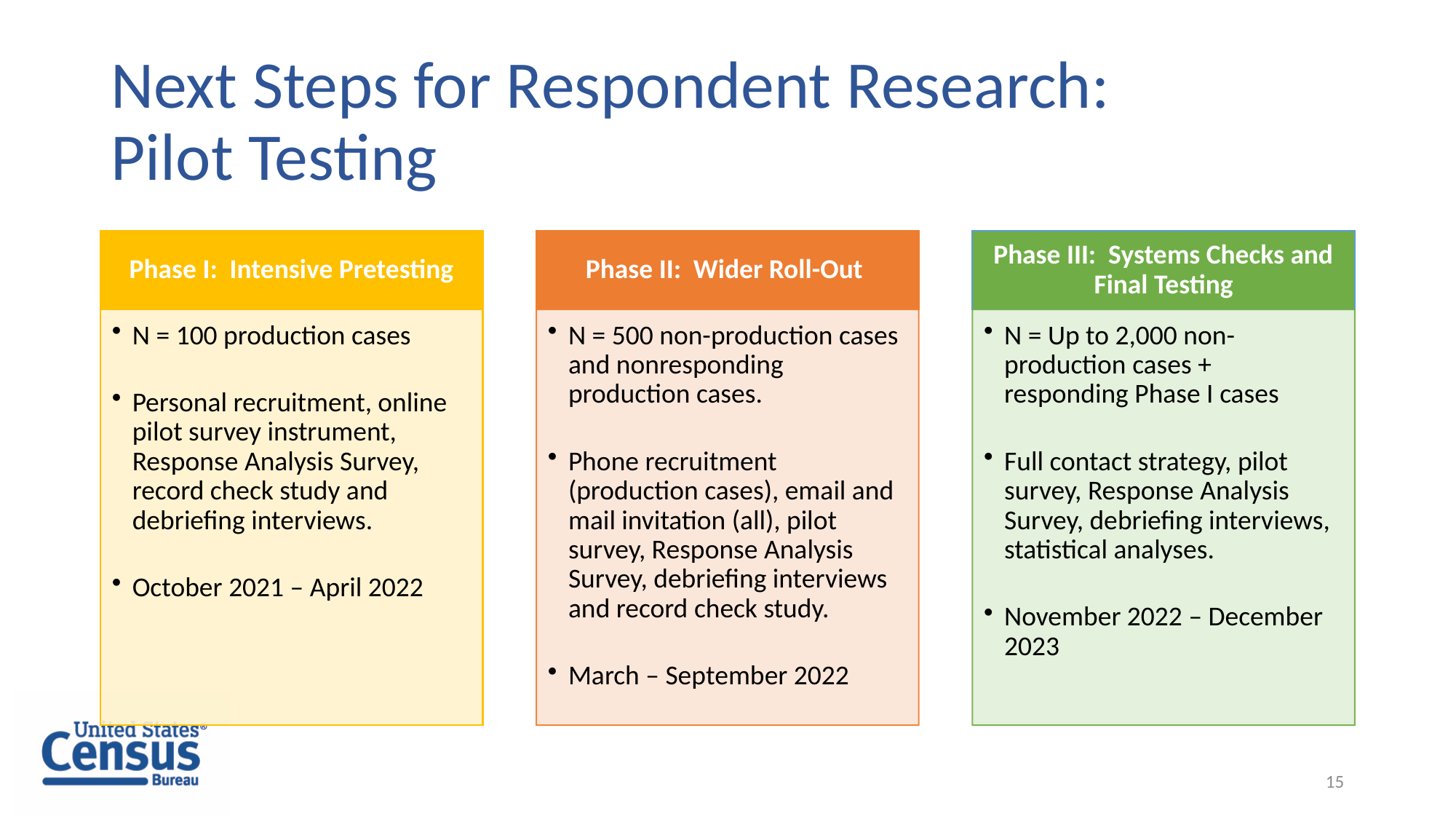

# Next Steps for Respondent Research: Pilot Testing
Phase I:  Intensive Pretesting
N = 100 production cases

Personal recruitment, online pilot survey instrument, Response Analysis Survey, record check study and debriefing interviews.

October 2021 – April 2022
Phase II:  Wider Roll-Out
N = 500 non-production cases and nonresponding production cases.

Phone recruitment (production cases), email and mail invitation (all), pilot survey, Response Analysis Survey, debriefing interviews and record check study.

March – September 2022
Phase III:  Systems Checks and Final Testing
N = Up to 2,000 non-production cases + responding Phase I cases

Full contact strategy, pilot survey, Response Analysis Survey, debriefing interviews, statistical analyses.

November 2022 – December 2023
15